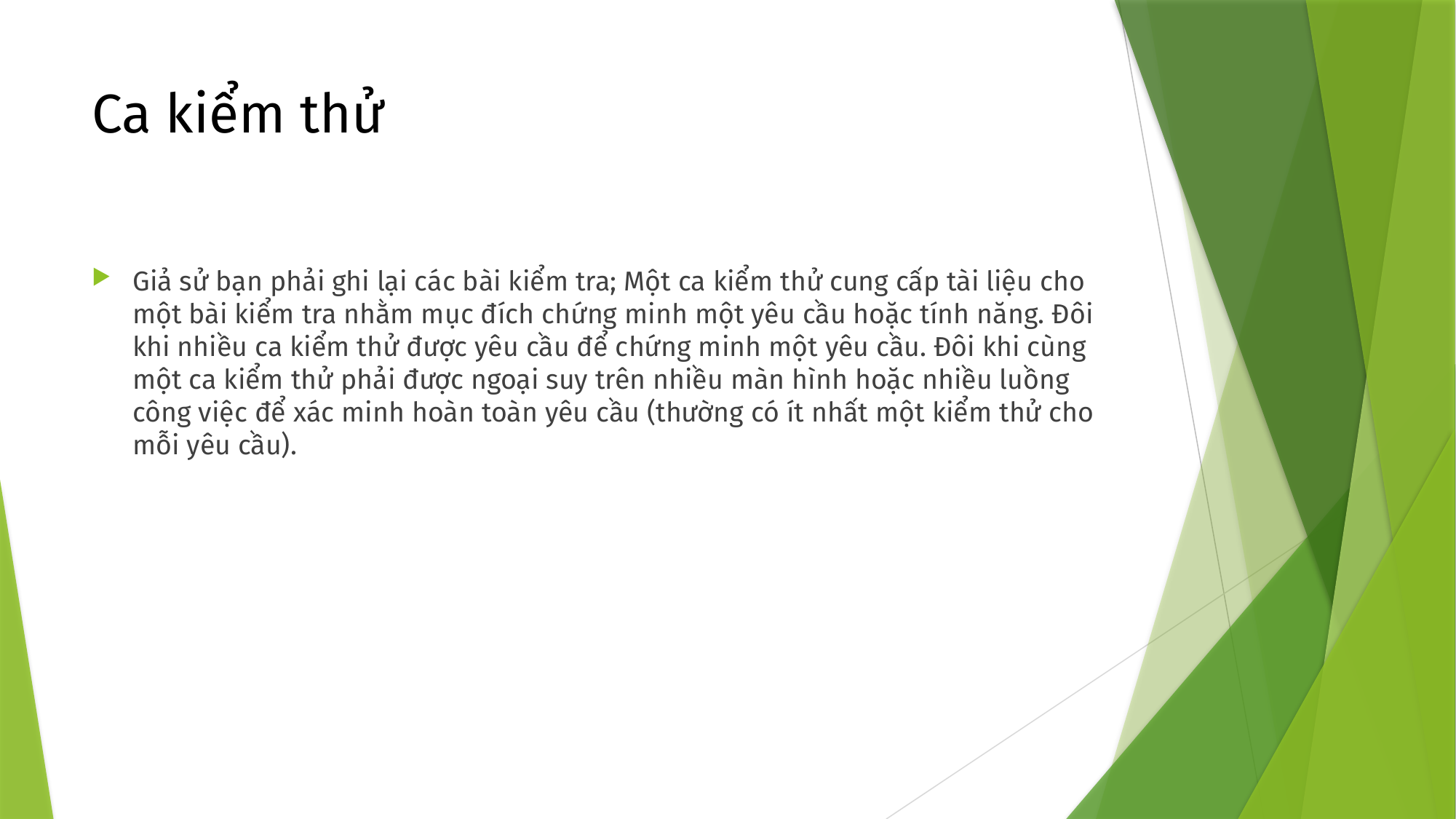

# Ca kiểm thử
Giả sử bạn phải ghi lại các bài kiểm tra; Một ca kiểm thử cung cấp tài liệu cho một bài kiểm tra nhằm mục đích chứng minh một yêu cầu hoặc tính năng. Đôi khi nhiều ca kiểm thử được yêu cầu để chứng minh một yêu cầu. Đôi khi cùng một ca kiểm thử phải được ngoại suy trên nhiều màn hình hoặc nhiều luồng công việc để xác minh hoàn toàn yêu cầu (thường có ít nhất một kiểm thử cho mỗi yêu cầu).